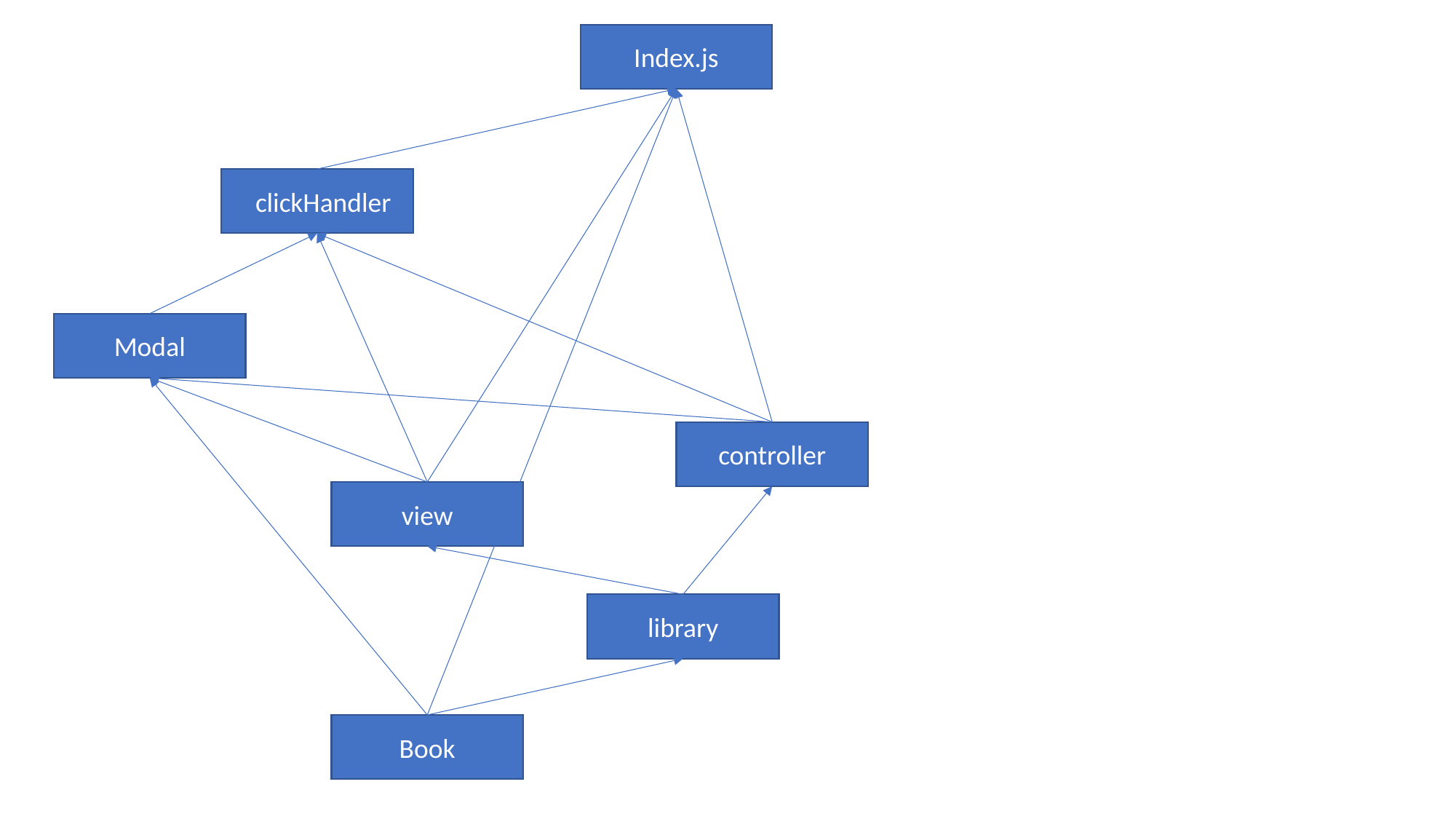

Index.js
  clickHandler
Modal
controller
view
library
Book